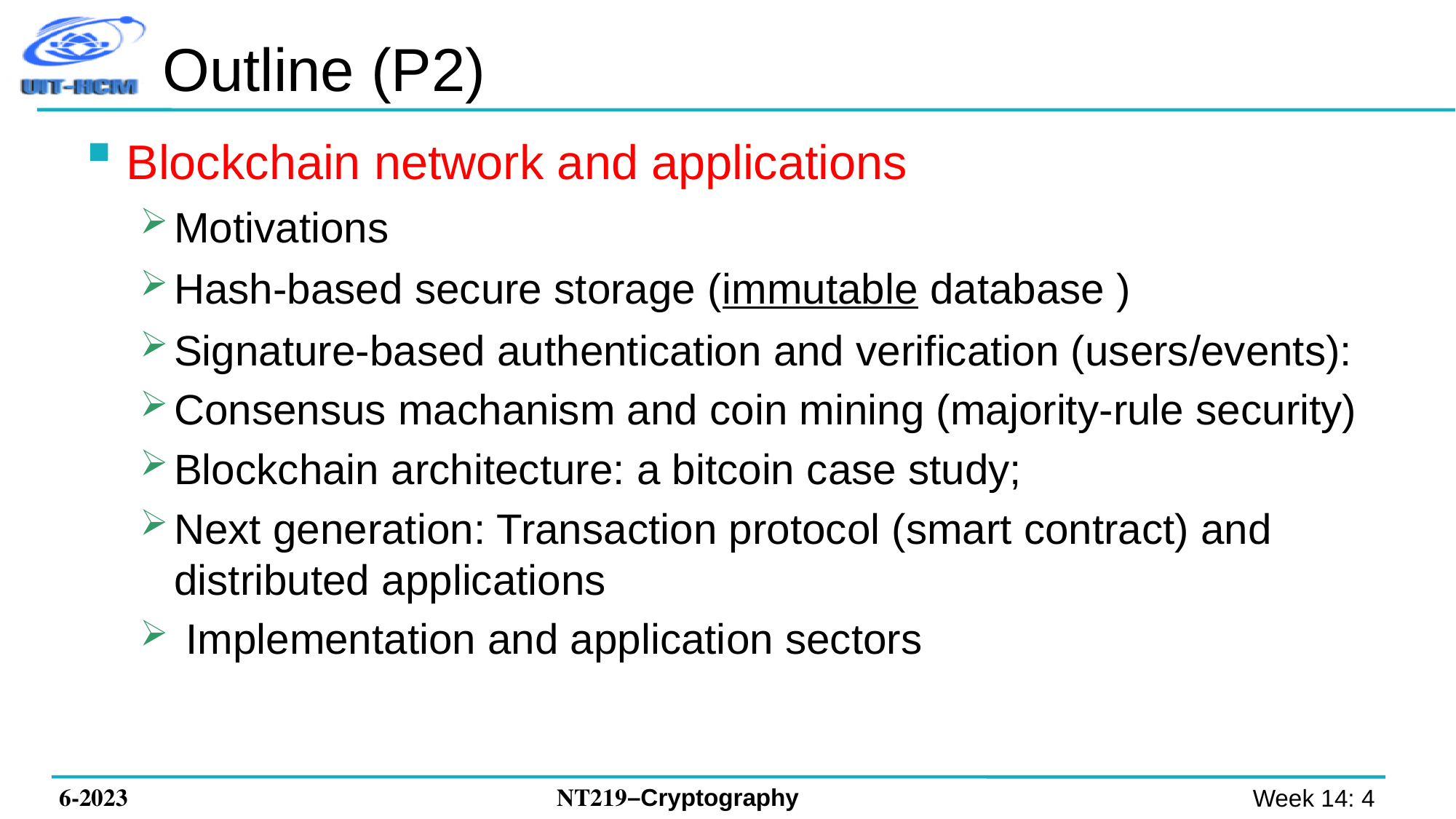

# Outline (P2)
Blockchain network and applications
Motivations
Hash-based secure storage (immutable database )
Signature-based authentication and verification (users/events):
Consensus machanism and coin mining (majority-rule security)
Blockchain architecture: a bitcoin case study;
Next generation: Transaction protocol (smart contract) and distributed applications
 Implementation and application sectors